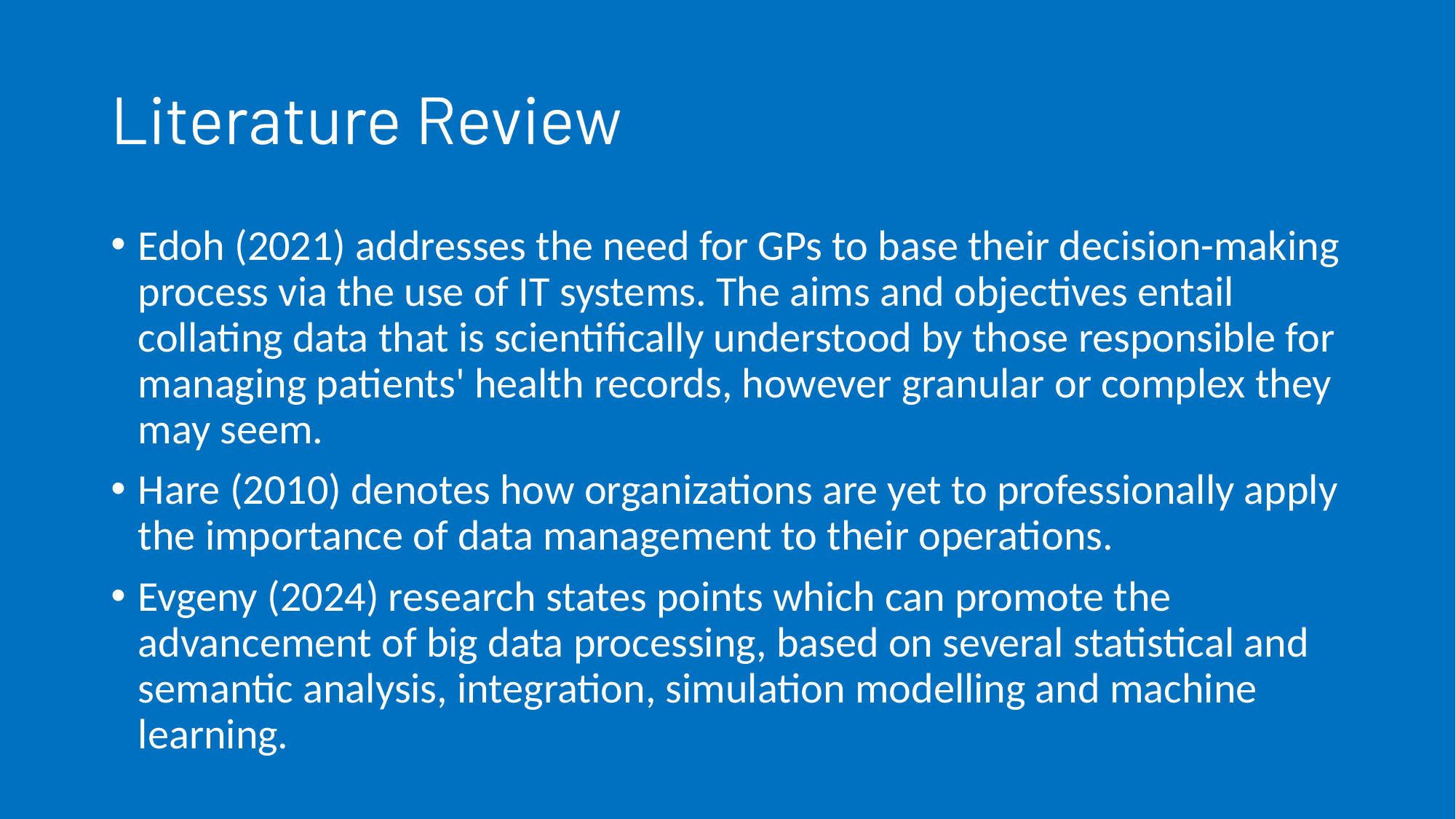

# Literature Review
Edoh (2021) addresses the need for GPs to base their decision-making process via the use of IT systems. The aims and objectives entail collating data that is scientifically understood by those responsible for managing patients' health records, however granular or complex they may seem.
Hare (2010) denotes how organizations are yet to professionally apply the importance of data management to their operations.
Evgeny (2024) research states points which can promote the advancement of big data processing, based on several statistical and semantic analysis, integration, simulation modelling and machine learning.